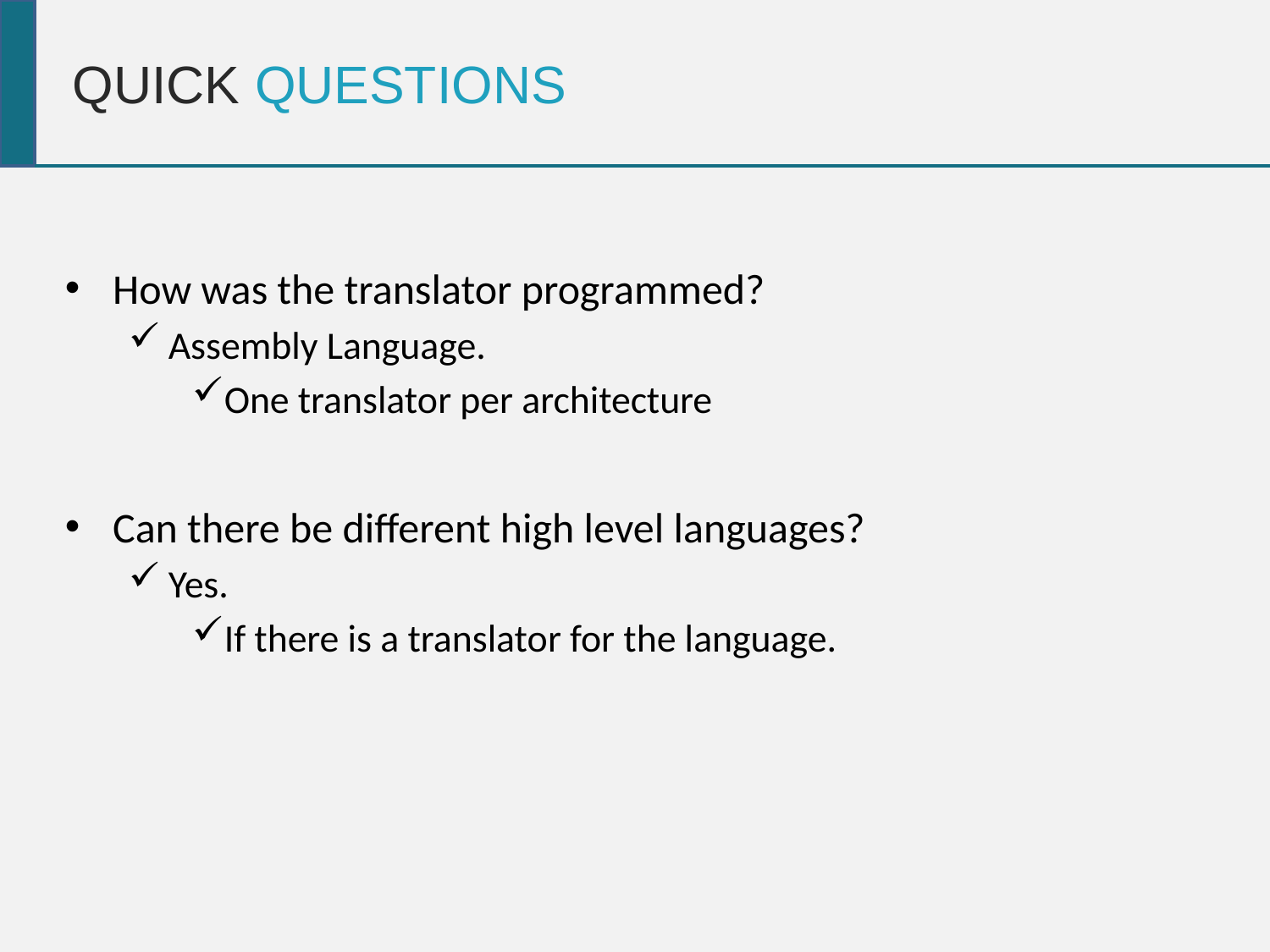

Quick questions

How was the translator programmed?
Assembly Language.
One translator per architecture

Can there be different high level languages?
Yes.
If there is a translator for the language.